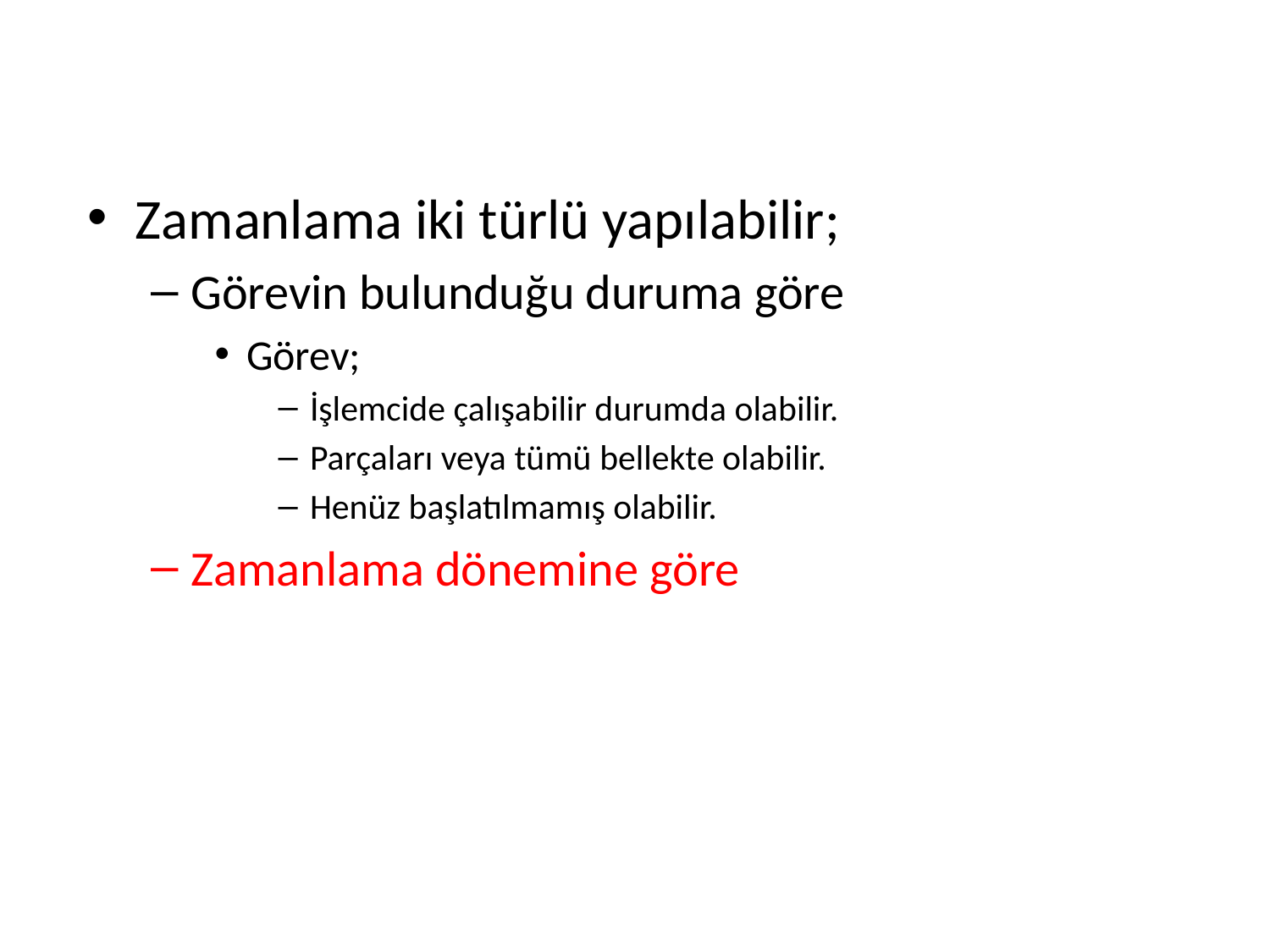

Zamanlama iki türlü yapılabilir;
Görevin bulunduğu duruma göre
Görev;
İşlemcide çalışabilir durumda olabilir.
Parçaları veya tümü bellekte olabilir.
Henüz başlatılmamış olabilir.
Zamanlama dönemine göre